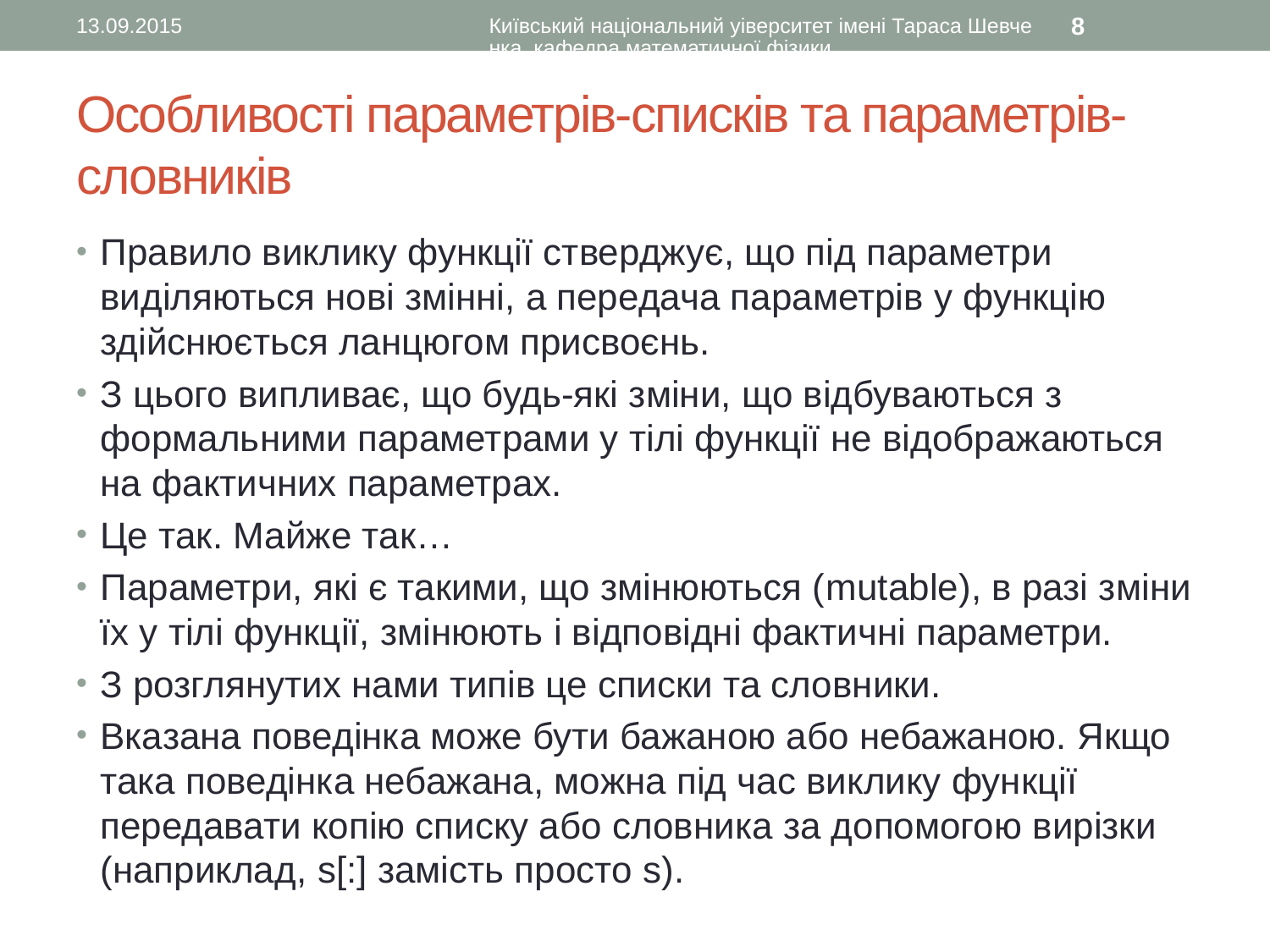

13.09.2015
Київський національний уіверситет імені Тараса Шевченка, кафедра математичної фізики
8
# Особливості параметрів-списків та параметрів-словників
Правило виклику функції стверджує, що під параметри виділяються нові змінні, а передача параметрів у функцію здійснюється ланцюгом присвоєнь.
З цього випливає, що будь-які зміни, що відбуваються з формальними параметрами у тілі функції не відображаються на фактичних параметрах.
Це так. Майже так…
Параметри, які є такими, що змінюються (mutable), в разі зміни їх у тілі функції, змінюють і відповідні фактичні параметри.
З розглянутих нами типів це списки та словники.
Вказана поведінка може бути бажаною або небажаною. Якщо така поведінка небажана, можна під час виклику функції передавати копію списку або словника за допомогою вирізки (наприклад, s[:] замість просто s).